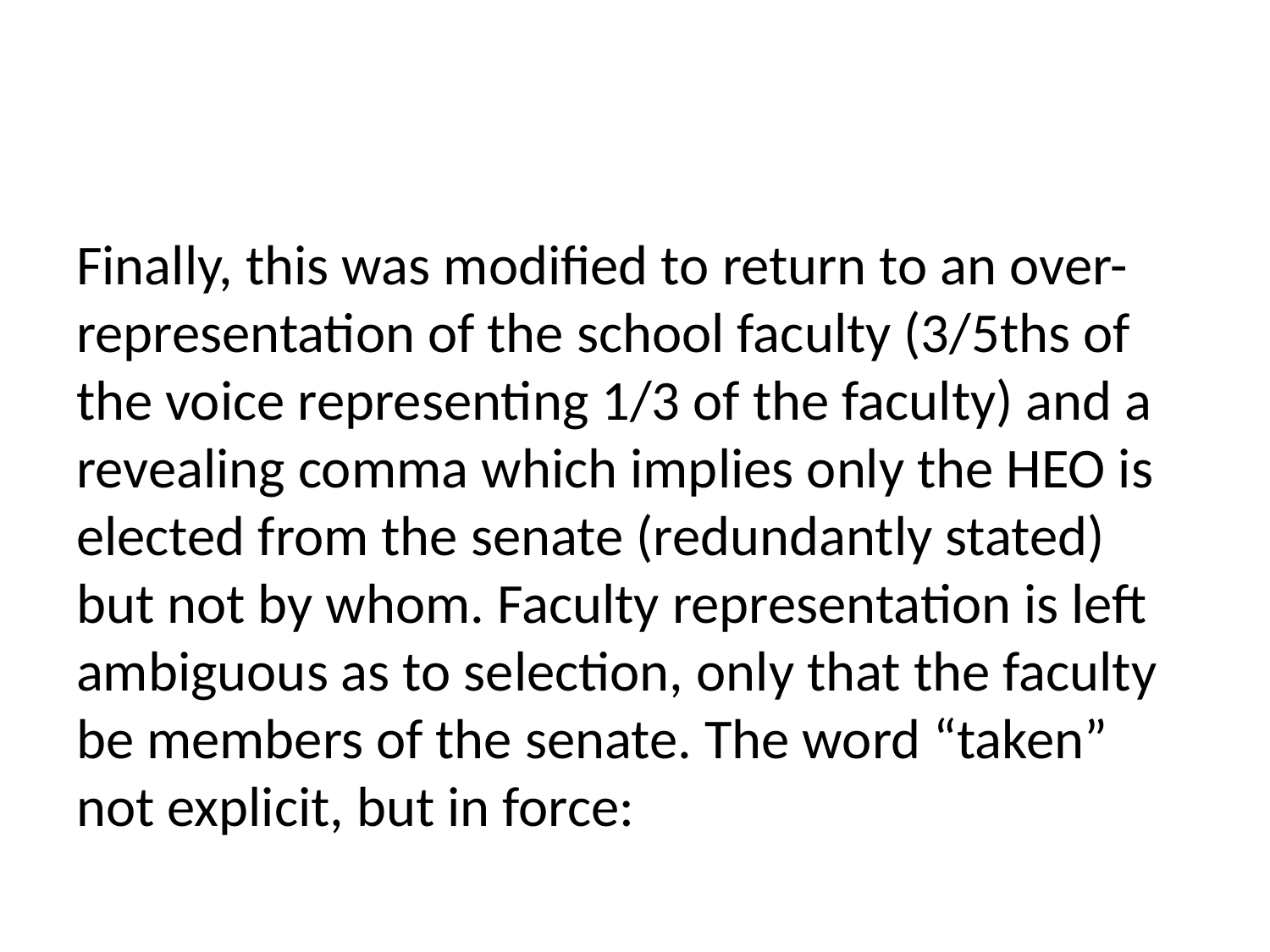

Finally, this was modified to return to an over-representation of the school faculty (3/5ths of the voice representing 1/3 of the faculty) and a revealing comma which implies only the HEO is elected from the senate (redundantly stated) but not by whom. Faculty representation is left ambiguous as to selection, only that the faculty be members of the senate. The word “taken” not explicit, but in force: